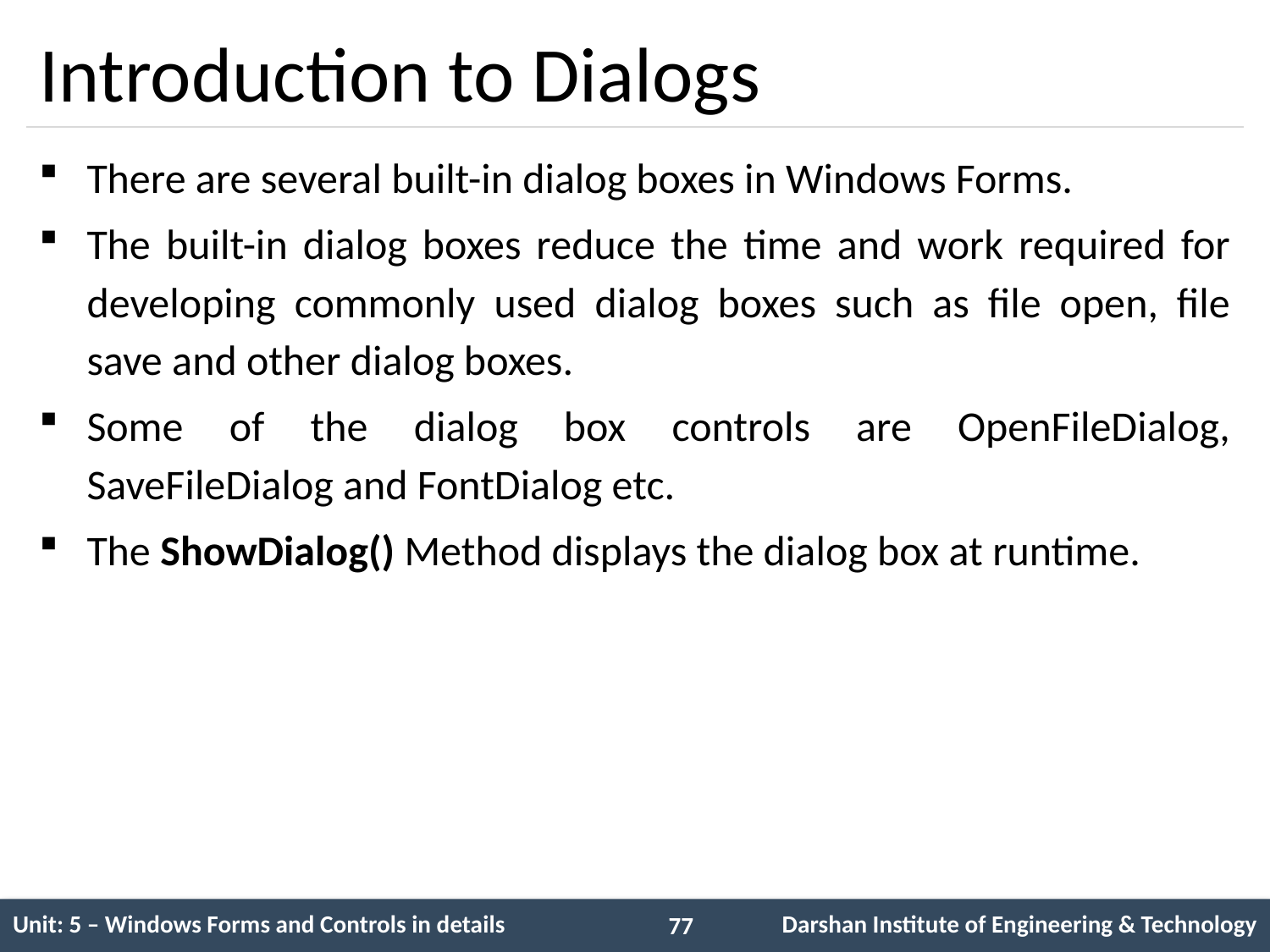

# Introduction to Dialogs
There are several built-in dialog boxes in Windows Forms.
The built-in dialog boxes reduce the time and work required for developing commonly used dialog boxes such as file open, file save and other dialog boxes.
Some of the dialog box controls are OpenFileDialog, SaveFileDialog and FontDialog etc.
The ShowDialog() Method displays the dialog box at runtime.